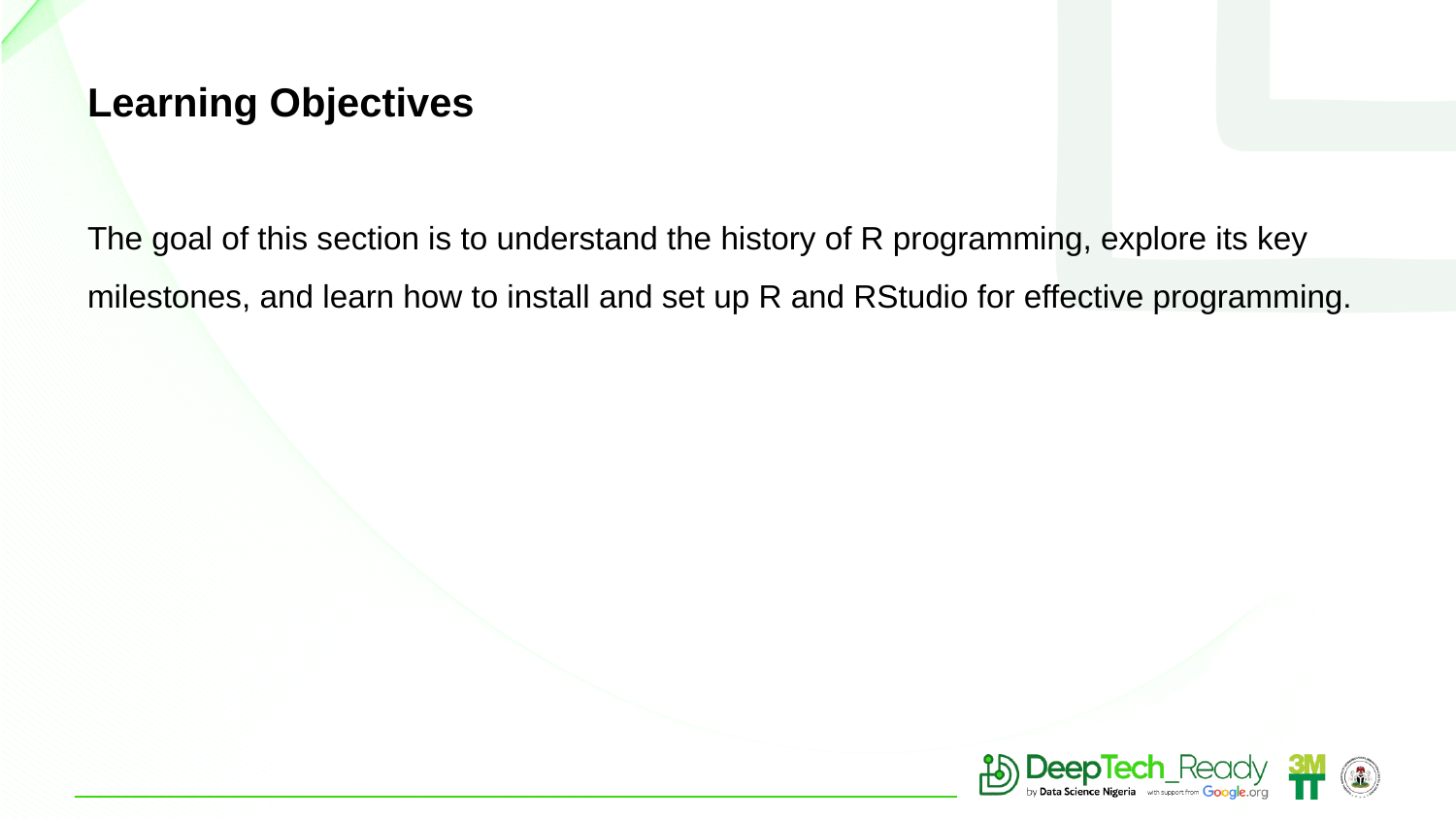

# Learning Objectives
The goal of this section is to understand the history of R programming, explore its key milestones, and learn how to install and set up R and RStudio for effective programming.